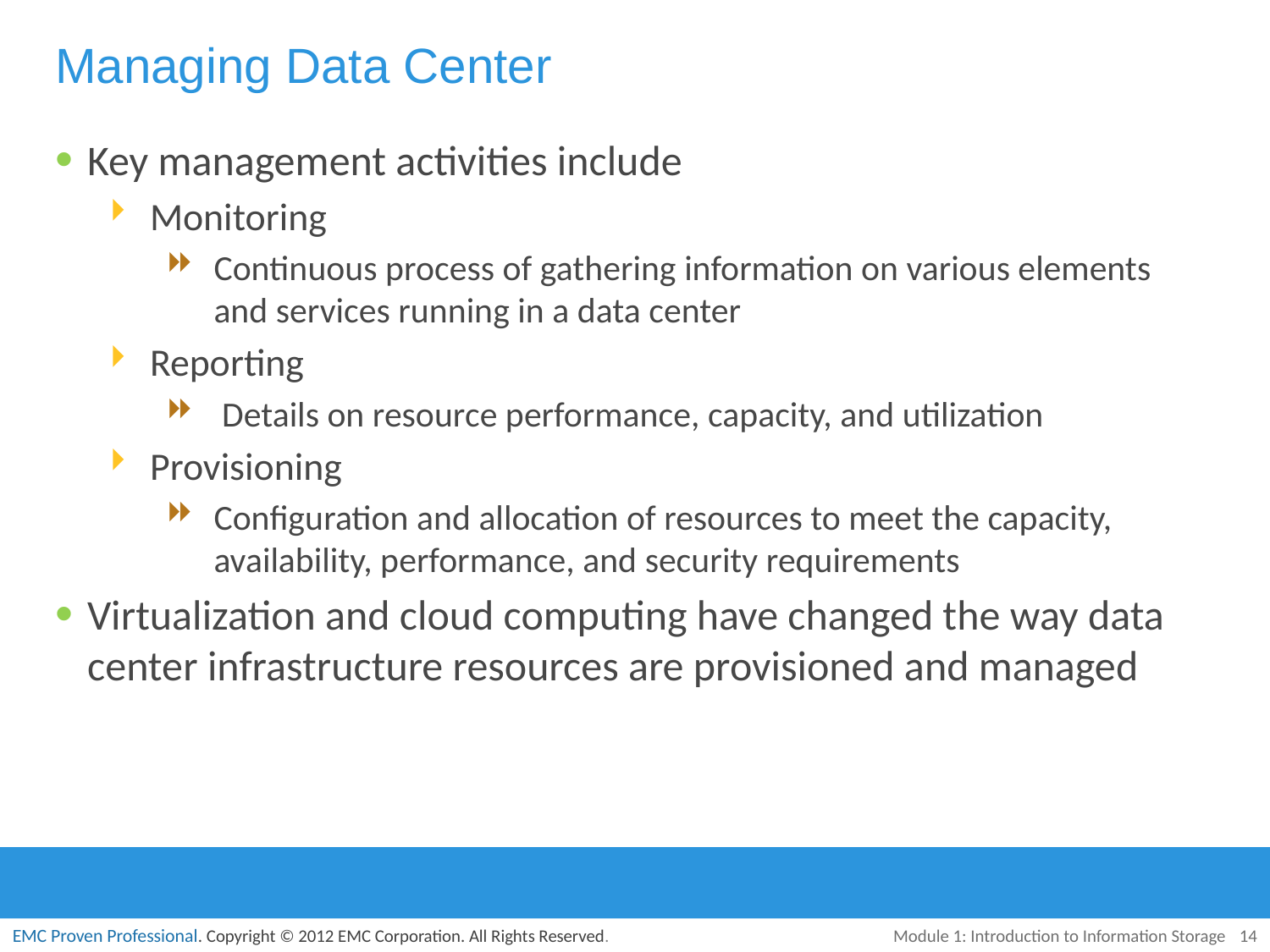

# Managing Data Center
Key management activities include
Monitoring
Continuous process of gathering information on various elements and services running in a data center
Reporting
 Details on resource performance, capacity, and utilization
Provisioning
Configuration and allocation of resources to meet the capacity, availability, performance, and security requirements
Virtualization and cloud computing have changed the way data center infrastructure resources are provisioned and managed
Module 1: Introduction to Information Storage
14